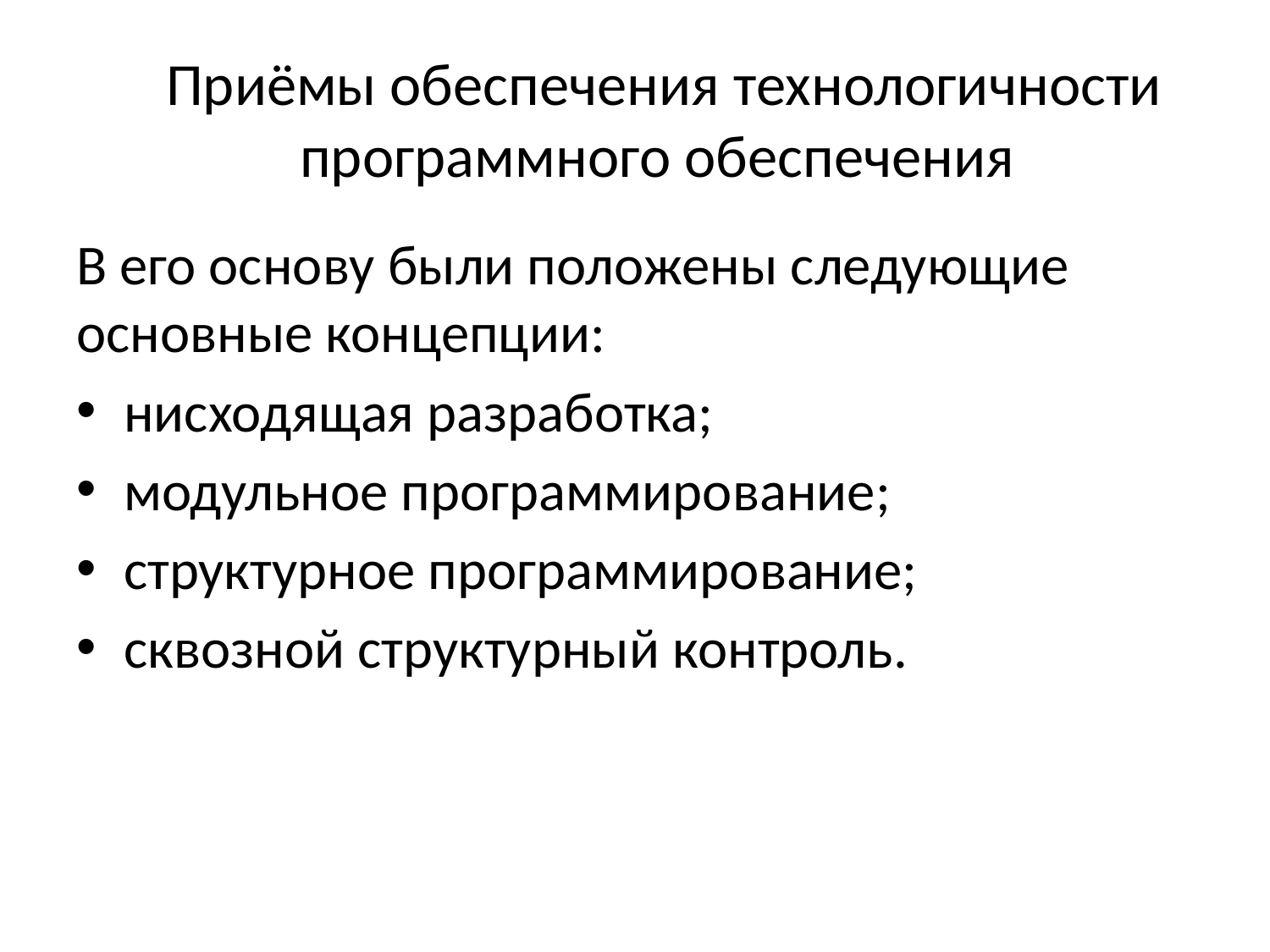

# Приёмы обеспечения технологичности программного обеспечения
В его основу были положены следующие основные концепции:
нисходящая разработка;
модульное программирование;
структурное программирование;
сквозной структурный контроль.